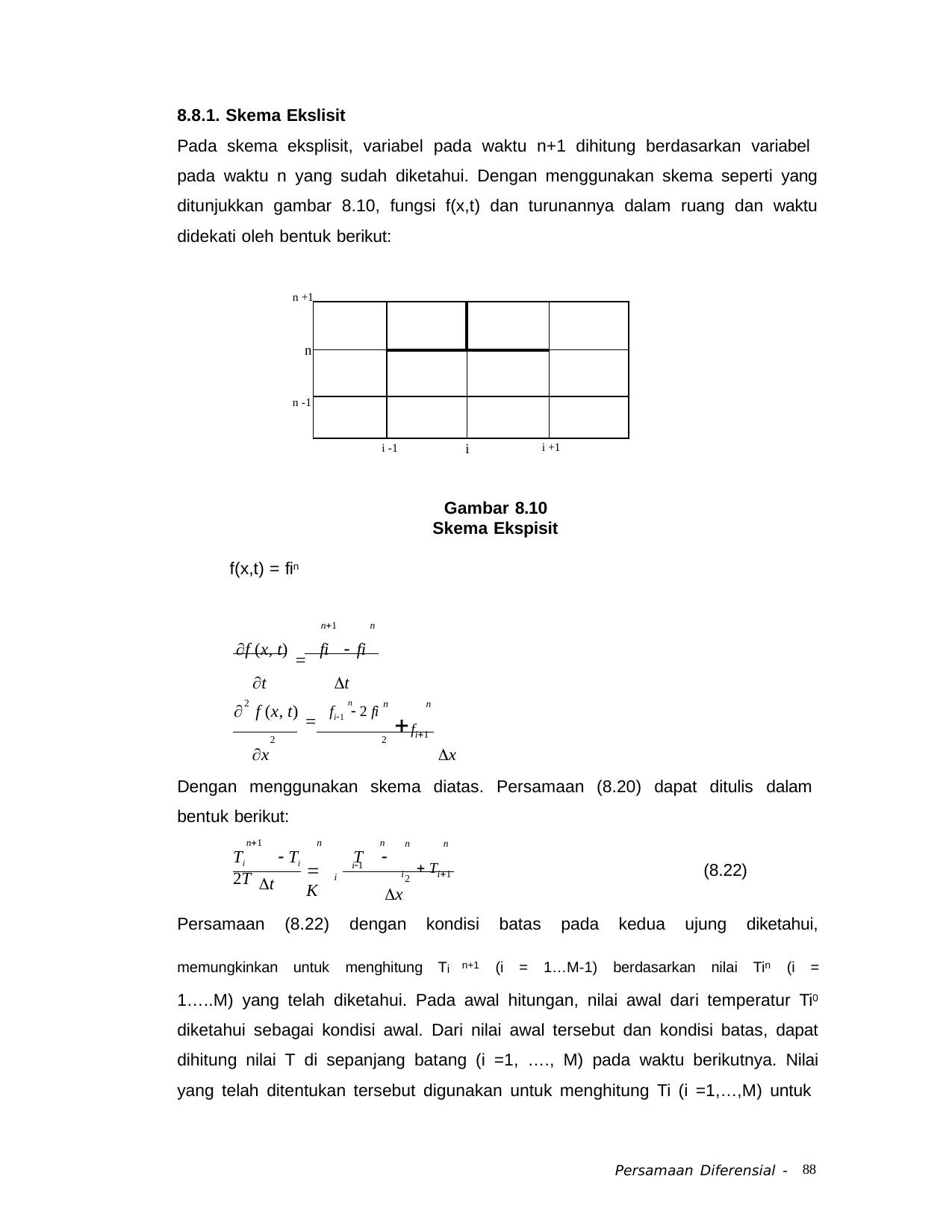

8.8.1. Skema Ekslisit
Pada skema eksplisit, variabel pada waktu n+1 dihitung berdasarkan variabel
pada waktu n yang sudah diketahui. Dengan menggunakan skema seperti yang ditunjukkan gambar 8.10, fungsi f(x,t) dan turunannya dalam ruang dan waktu didekati oleh bentuk berikut:
n +1
|  |  |  |  |
| --- | --- | --- | --- |
|  |  |  |  |
|  |  |  |  |
n
n -1
i
i +1
i -1
Gambar 8.10 Skema Ekspisit
f(x,t) = fin
n+1
n
∂f (x, t) = fi	− fi
∂t	Δt

n	n
fi+1
2	n
∂  f (x, t) = fi−1 − 2 fi
2
2
∂x	Δx
Dengan menggunakan skema diatas. Persamaan (8.20) dapat  ditulis  dalam bentuk berikut:

n+1	n	n
Ti	− Ti	T	− 2T
n	n
i  + Ti+1
= K
(8.22)
i−1
i
2
Δt

Δx
Persamaan  (8.22)  dengan  kondisi  batas  pada  kedua  ujung  diketahui, memungkinkan untuk menghitung Ti n+1 (i = 1…M-1) berdasarkan nilai Tin (i = 1…..M) yang telah diketahui. Pada awal hitungan, nilai awal dari temperatur Ti0 diketahui sebagai kondisi awal. Dari nilai awal tersebut dan kondisi batas, dapat dihitung nilai T di sepanjang batang (i =1, …., M) pada waktu berikutnya. Nilai yang telah ditentukan tersebut digunakan untuk menghitung Ti (i =1,…,M) untuk
Persamaan Diferensial -
88